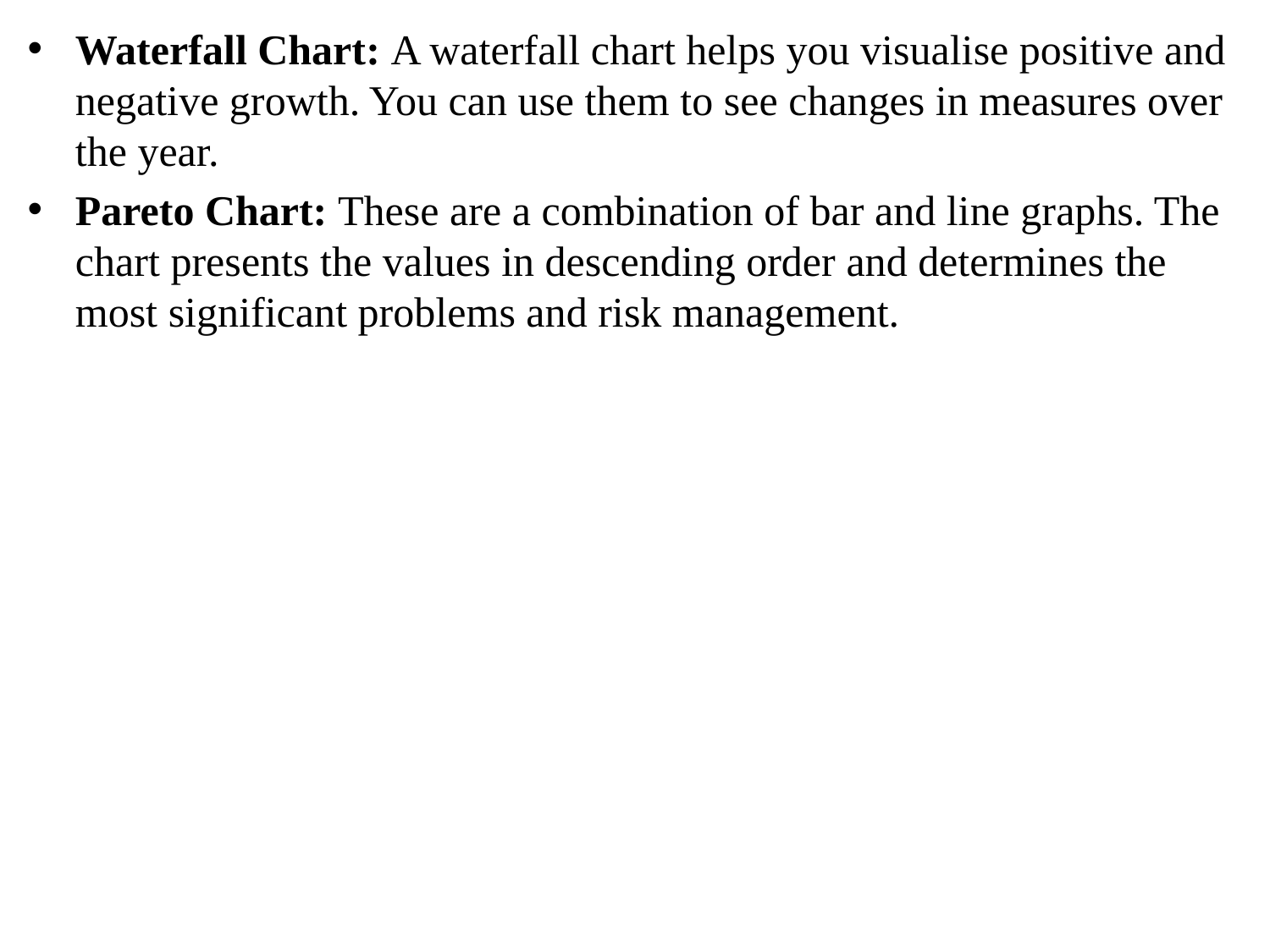

Waterfall Chart: A waterfall chart helps you visualise positive and negative growth. You can use them to see changes in measures over the year.
Pareto Chart: These are a combination of bar and line graphs. The chart presents the values in descending order and determines the most significant problems and risk management.